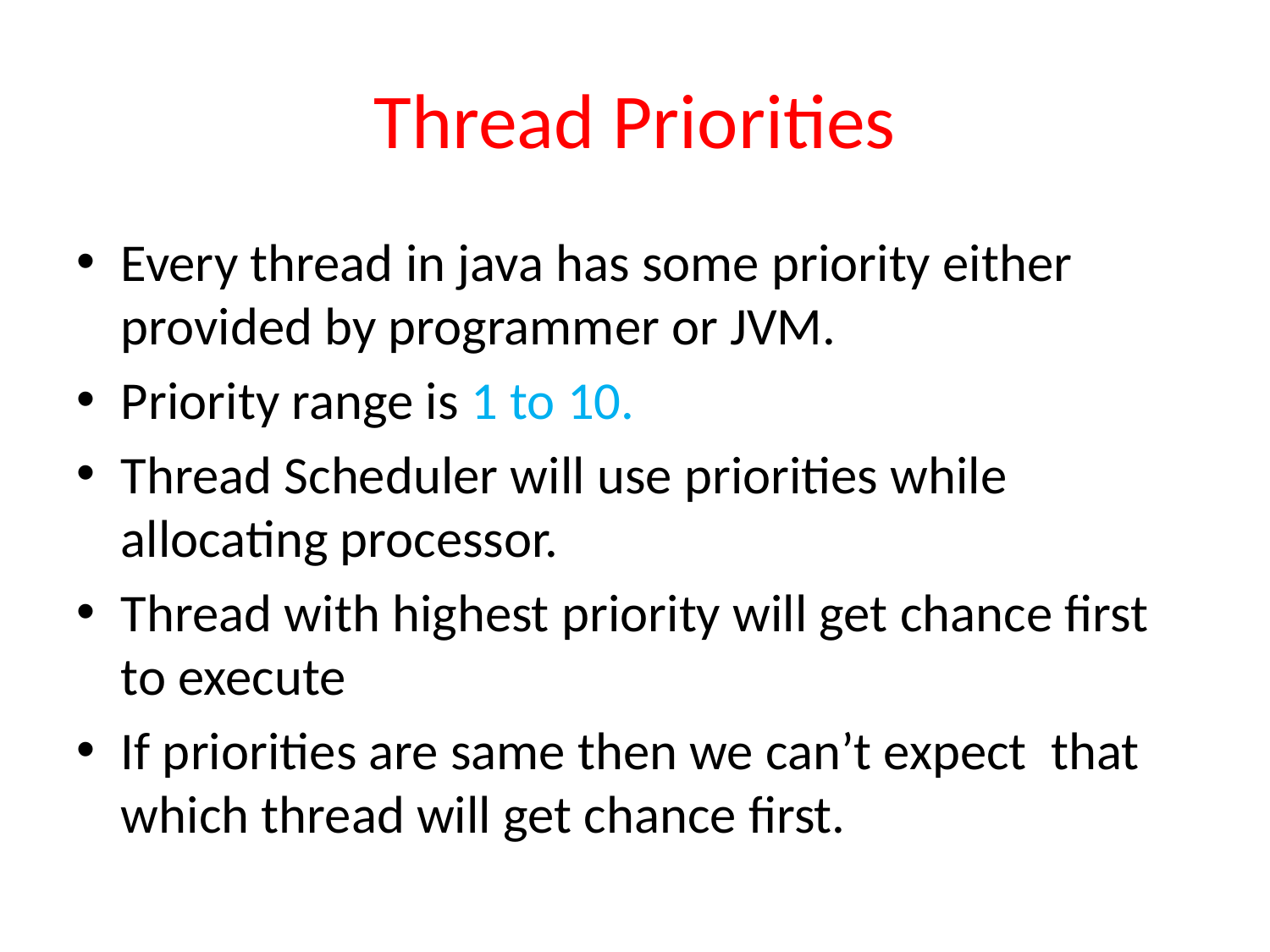

# Thread Priorities
Every thread in java has some priority either provided by programmer or JVM.
Priority range is 1 to 10.
Thread Scheduler will use priorities while allocating processor.
Thread with highest priority will get chance first to execute
If priorities are same then we can’t expect  that which thread will get chance first.